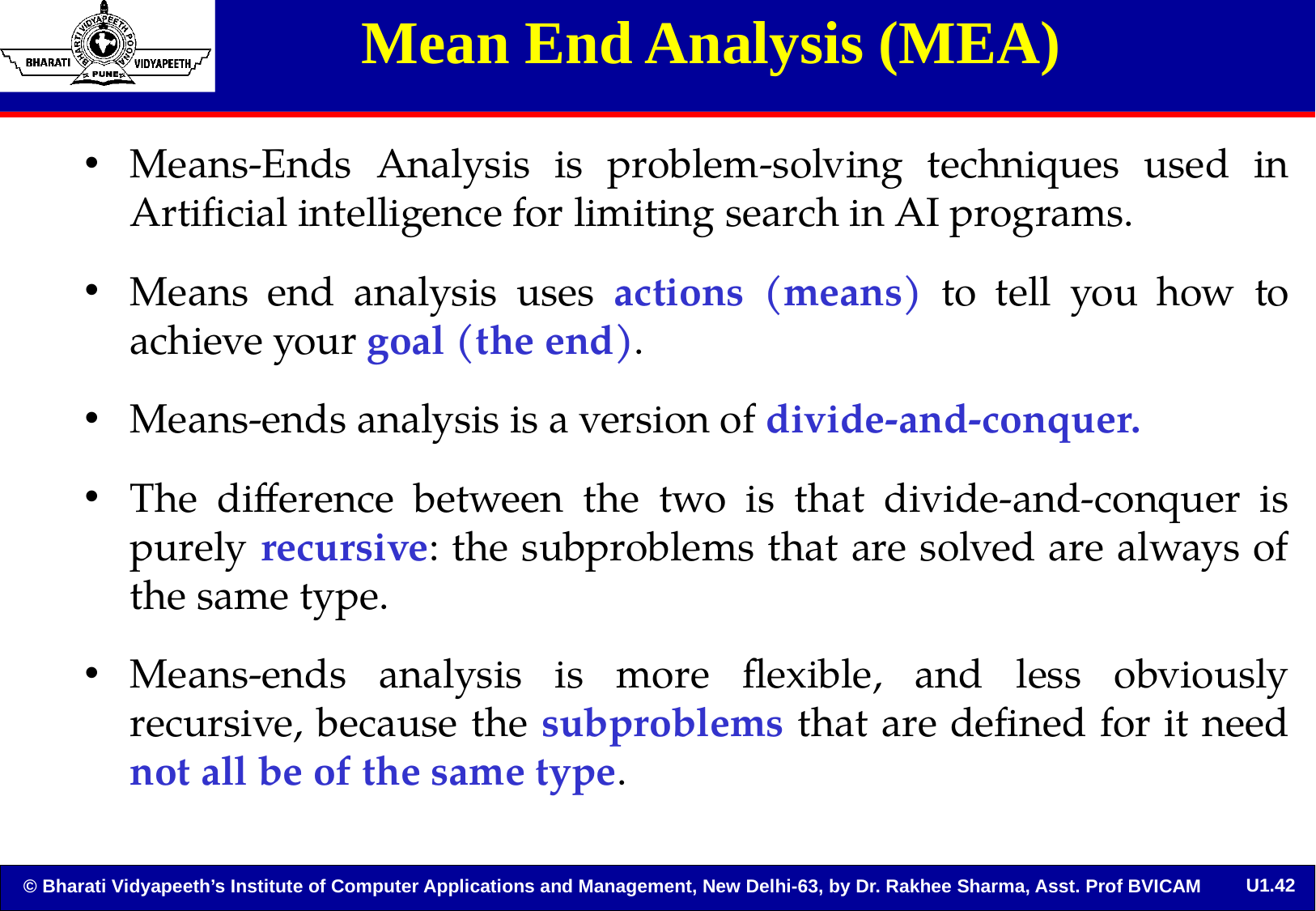

# Mean End Analysis (MEA)
Means-Ends Analysis is problem-solving techniques used in Artificial intelligence for limiting search in AI programs.
Means end analysis uses actions (means) to tell you how to achieve your goal (the end).
Means-ends analysis is a version of divide-and-conquer.
The difference between the two is that divide-and-conquer is purely recursive: the subproblems that are solved are always of the same type.
Means-ends analysis is more flexible, and less obviously recursive, because the subproblems that are defined for it need not all be of the same type.